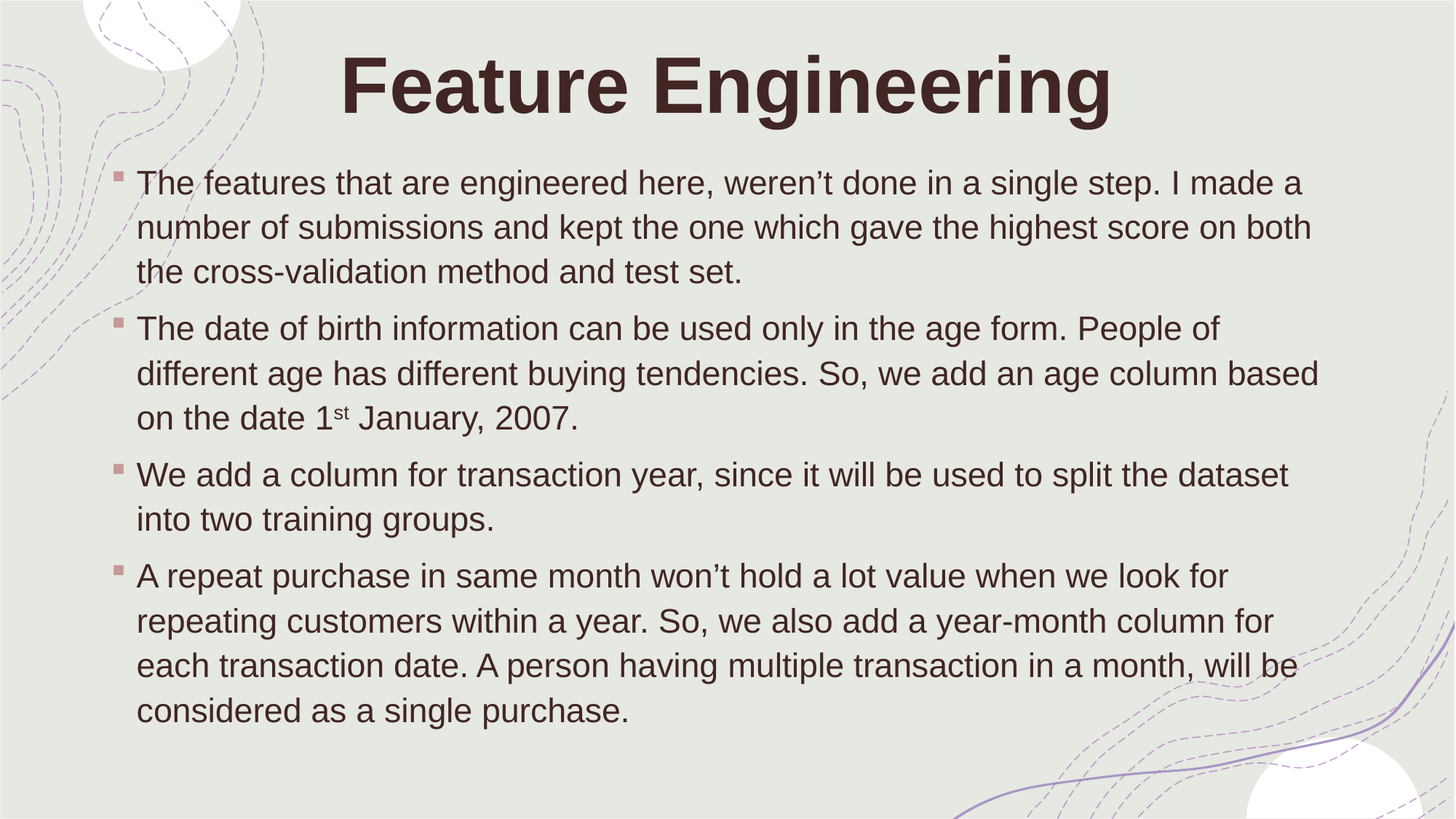

# Feature Engineering
The features that are engineered here, weren’t done in a single step. I made a number of submissions and kept the one which gave the highest score on both the cross-validation method and test set.
The date of birth information can be used only in the age form. People of different age has different buying tendencies. So, we add an age column based on the date 1st January, 2007.
We add a column for transaction year, since it will be used to split the dataset into two training groups.
A repeat purchase in same month won’t hold a lot value when we look for repeating customers within a year. So, we also add a year-month column for each transaction date. A person having multiple transaction in a month, will be considered as a single purchase.